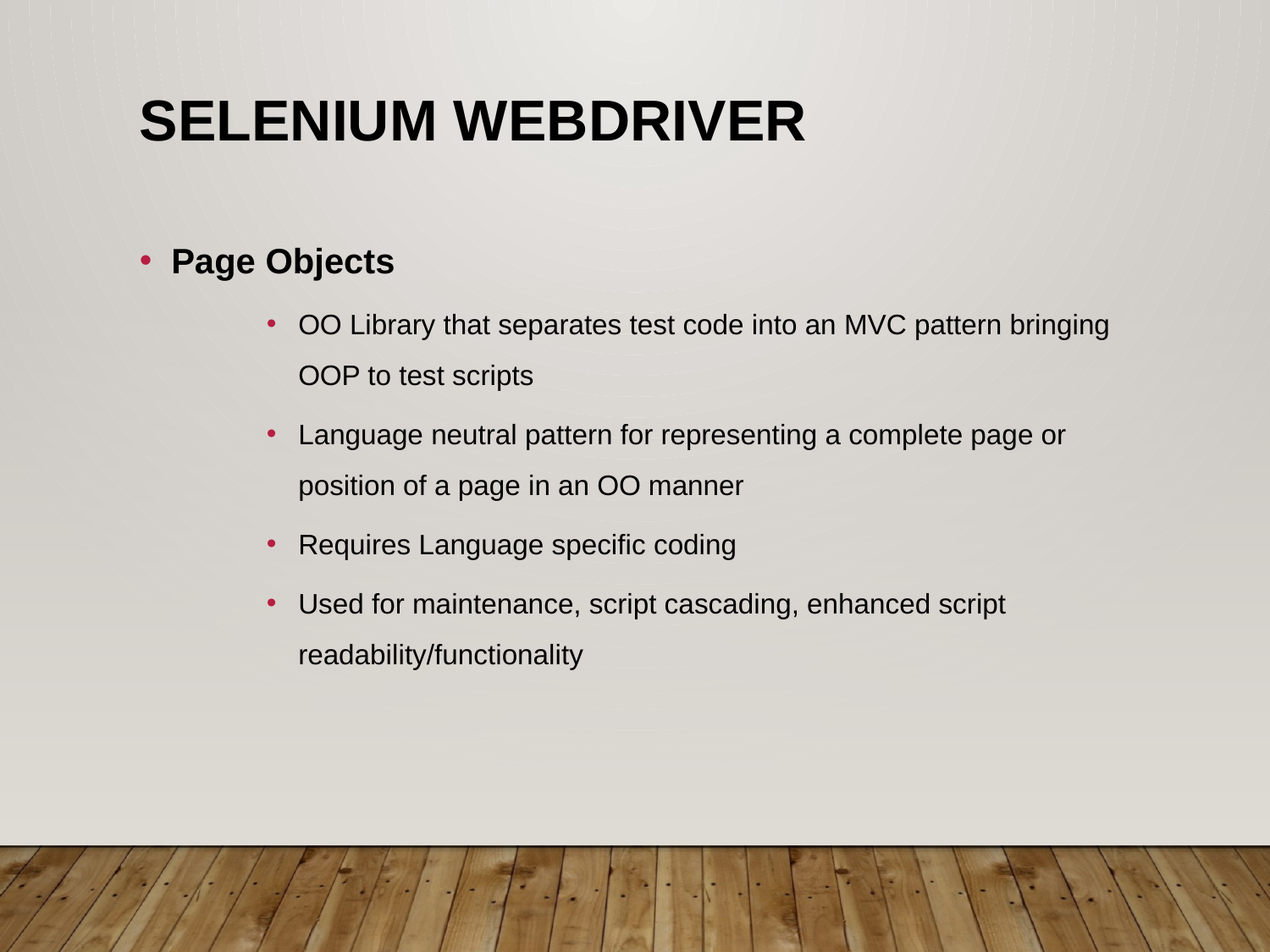

# Selenium WebDriver
Page Objects
OO Library that separates test code into an MVC pattern bringing OOP to test scripts
Language neutral pattern for representing a complete page or position of a page in an OO manner
Requires Language specific coding
Used for maintenance, script cascading, enhanced script readability/functionality